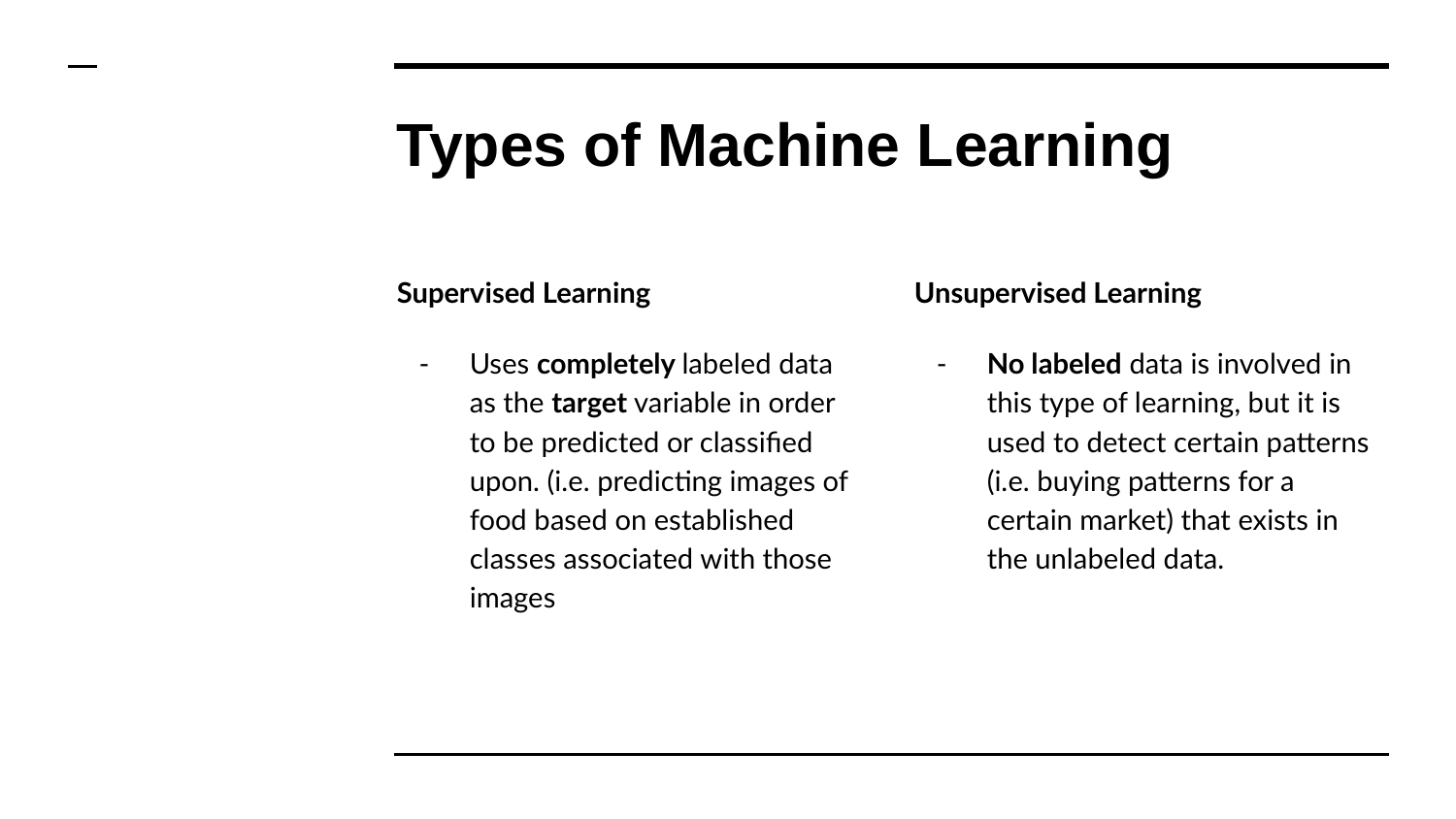

# Types of Machine Learning
Supervised Learning
Uses completely labeled data as the target variable in order to be predicted or classified upon. (i.e. predicting images of food based on established classes associated with those images

Unsupervised Learning
No labeled data is involved in this type of learning, but it is used to detect certain patterns (i.e. buying patterns for a certain market) that exists in the unlabeled data.